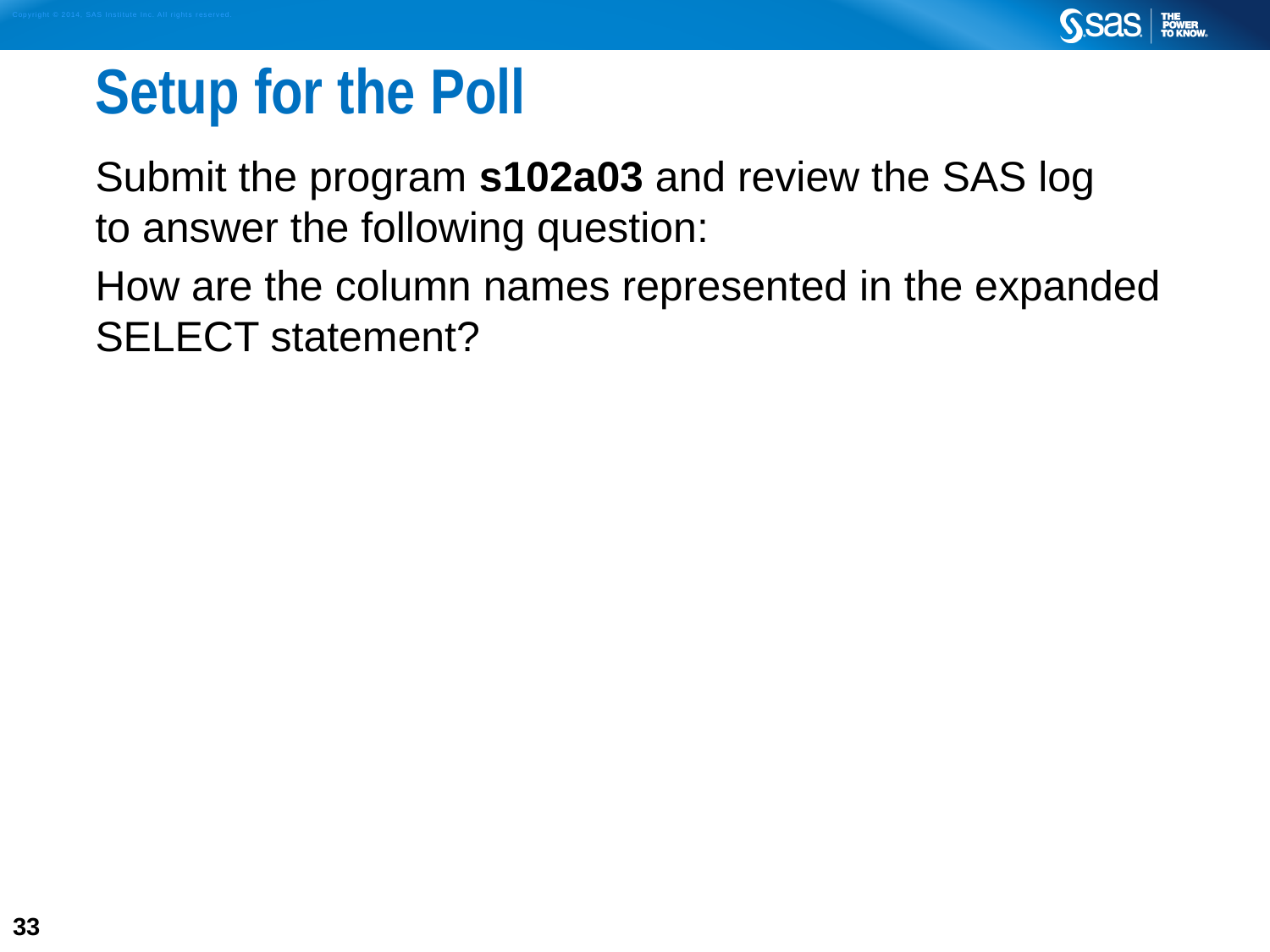

# Setup for the Poll
Submit the program s102a03 and review the SAS log
to answer the following question:
How are the column names represented in the expanded SELECT statement?